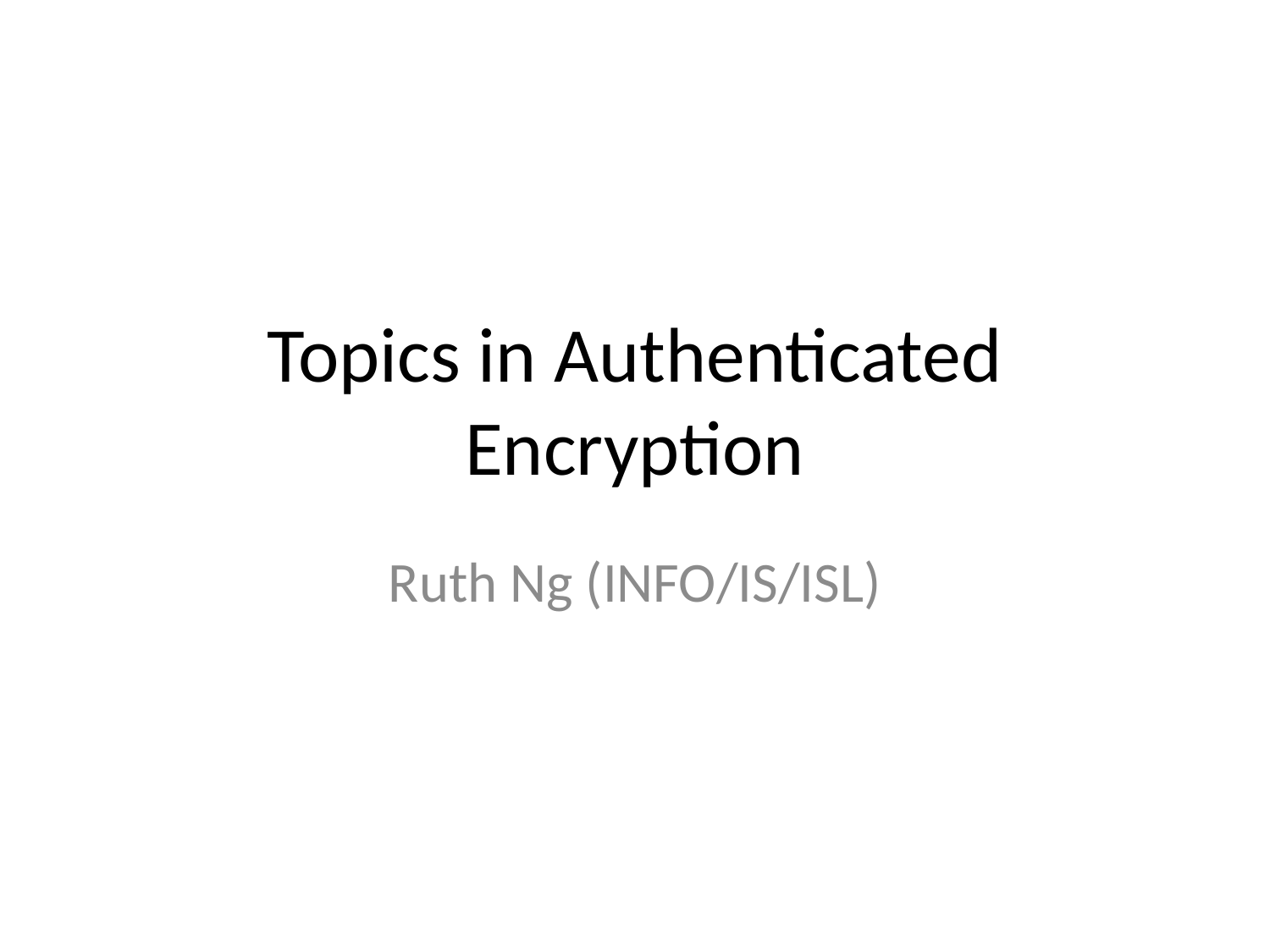

# Topics in Authenticated Encryption
Ruth Ng (INFO/IS/ISL)